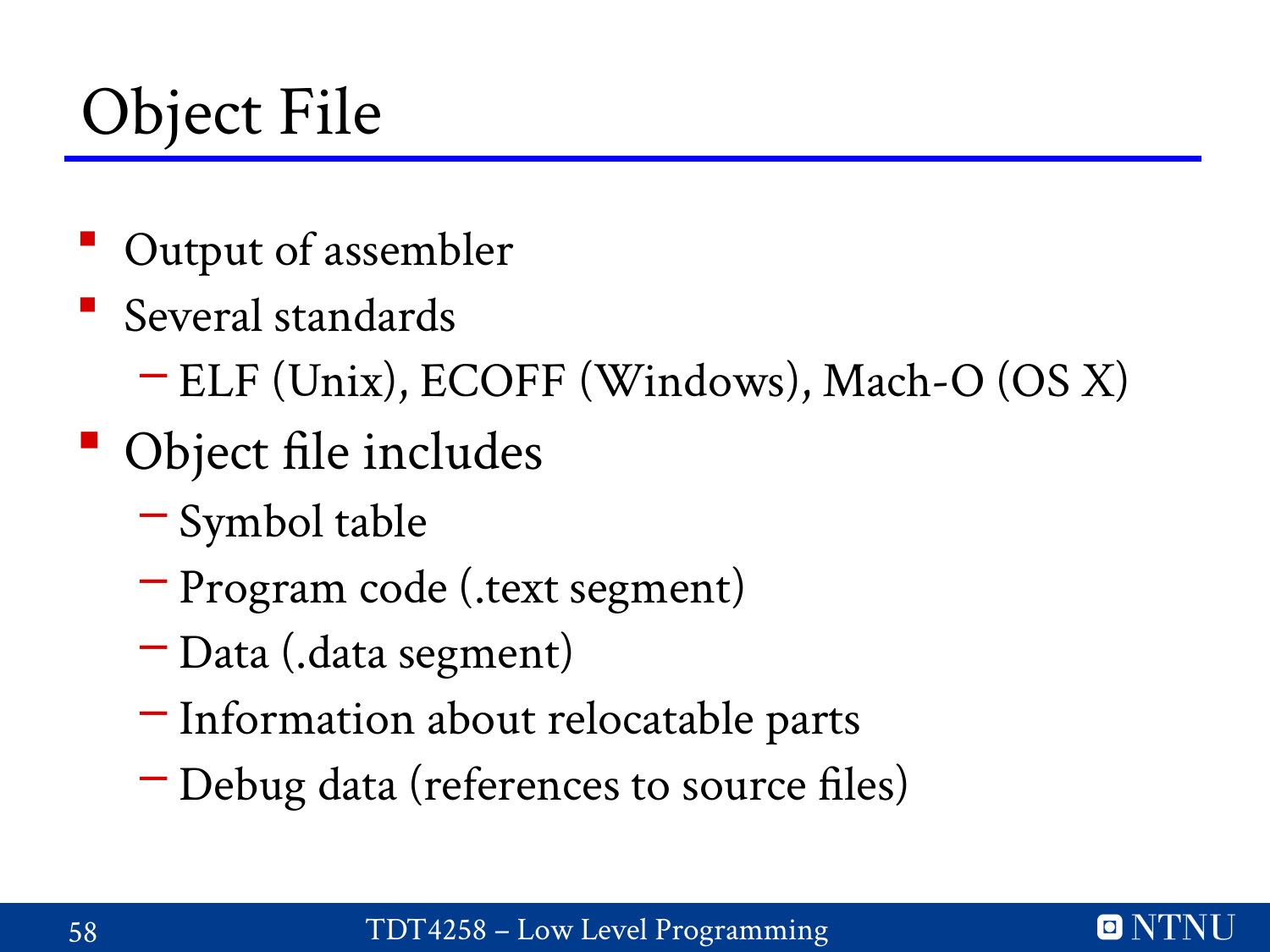

Object File
Output of assembler
Several standards
ELF (Unix), ECOFF (Windows), Mach-O (OS X)
Object file includes
Symbol table
Program code (.text segment)
Data (.data segment)
Information about relocatable parts
Debug data (references to source files)